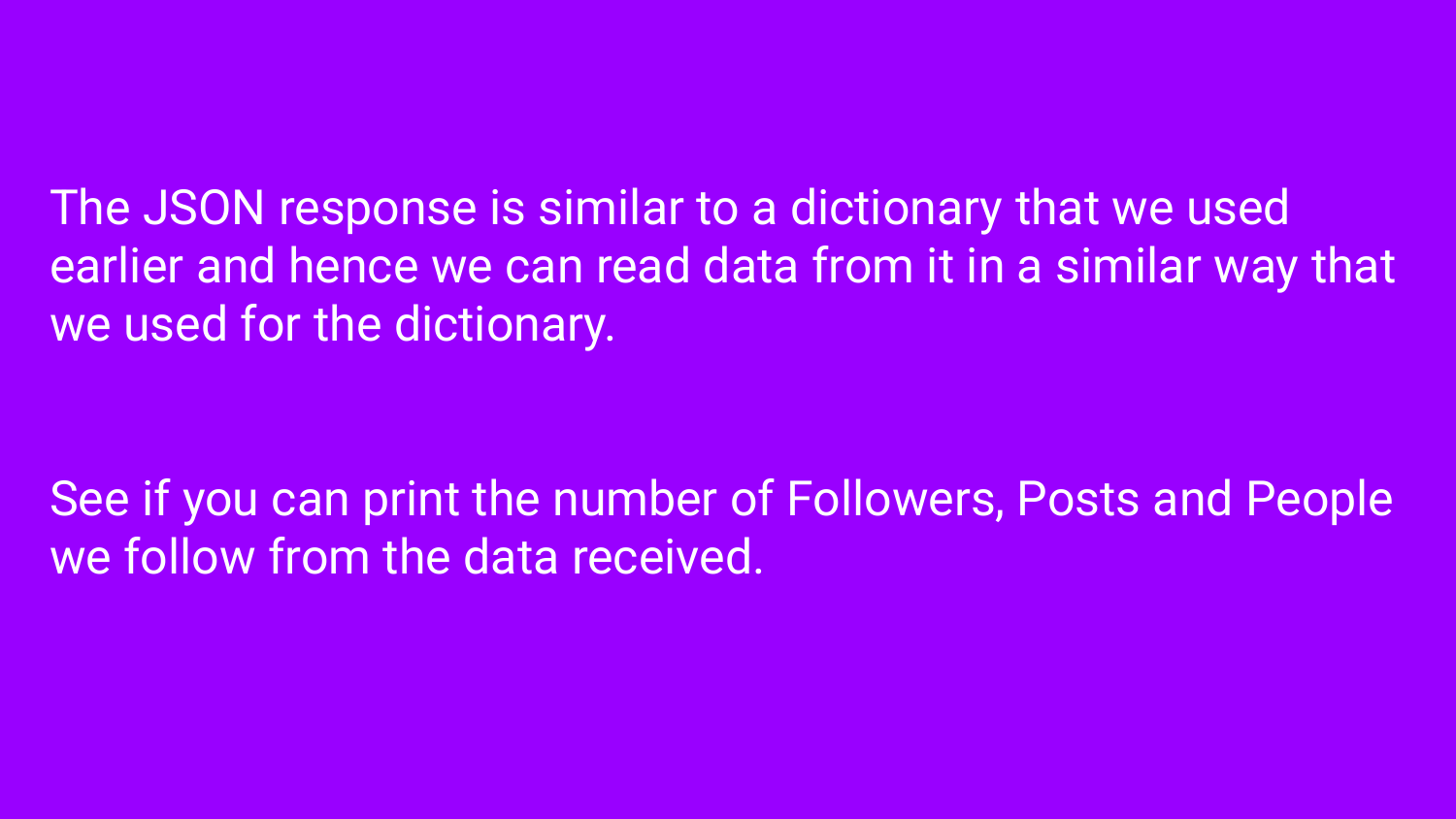

# The JSON response is similar to a dictionary that we used earlier and hence we can read data from it in a similar way that we used for the dictionary.

See if you can print the number of Followers, Posts and People we follow from the data received.